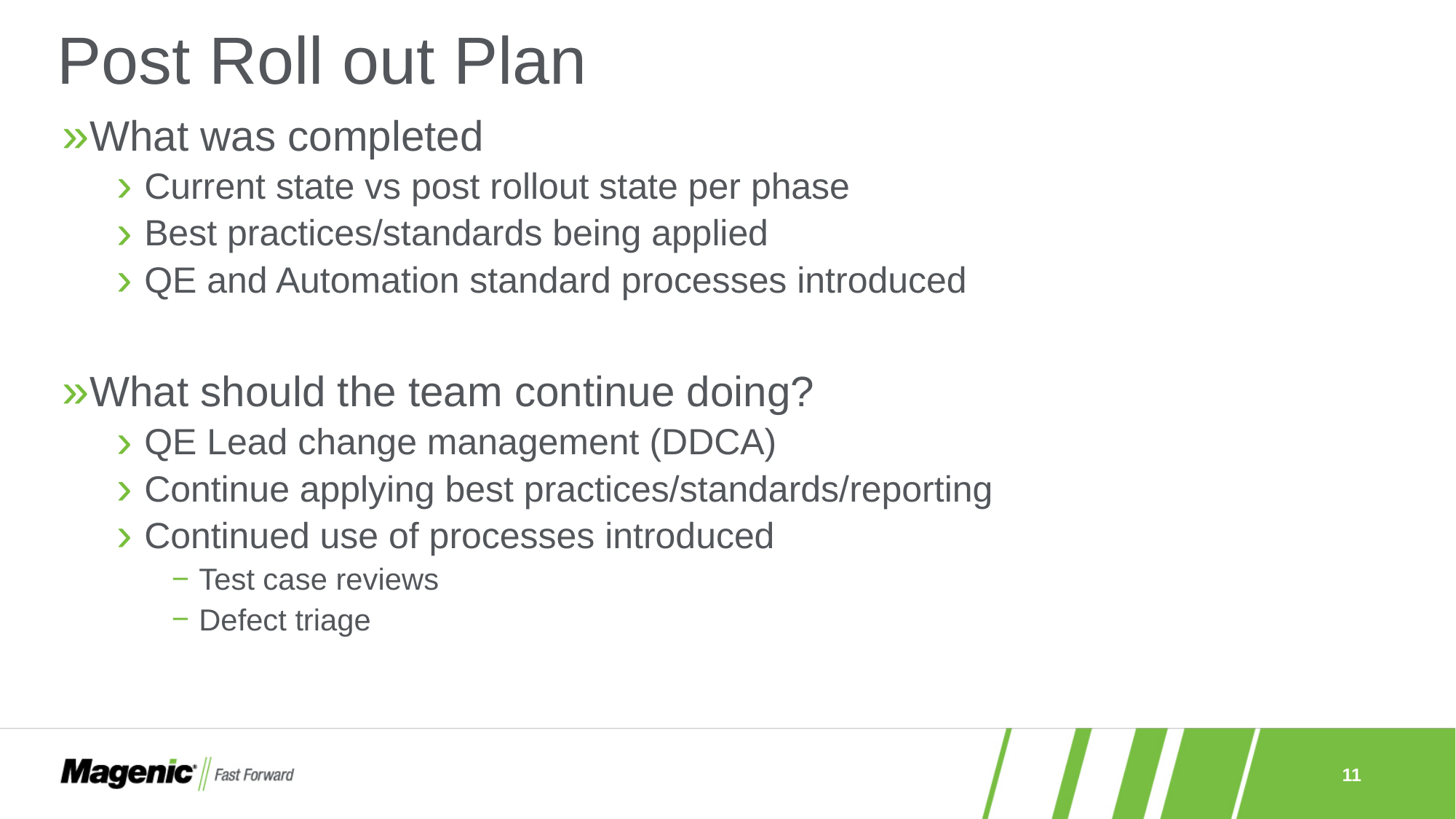

# Post Roll out Plan
What was completed
Current state vs post rollout state per phase
Best practices/standards being applied
QE and Automation standard processes introduced

What should the team continue doing?
QE Lead change management (DDCA)
Continue applying best practices/standards/reporting
Continued use of processes introduced
Test case reviews
Defect triage